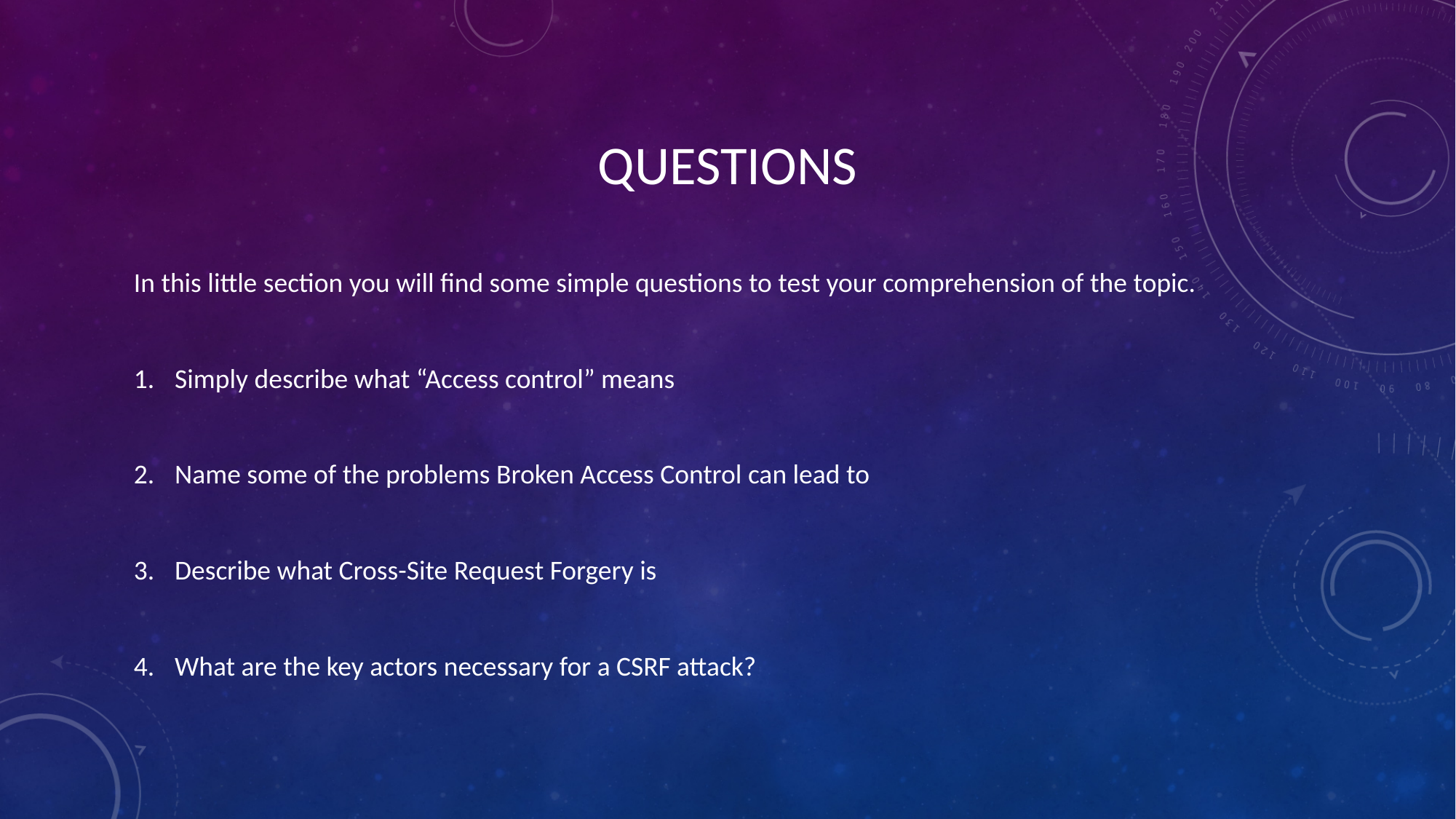

# QUESTIONS
In this little section you will find some simple questions to test your comprehension of the topic.

Simply describe what “Access control” means

Name some of the problems Broken Access Control can lead to

Describe what Cross-Site Request Forgery is

What are the key actors necessary for a CSRF attack?